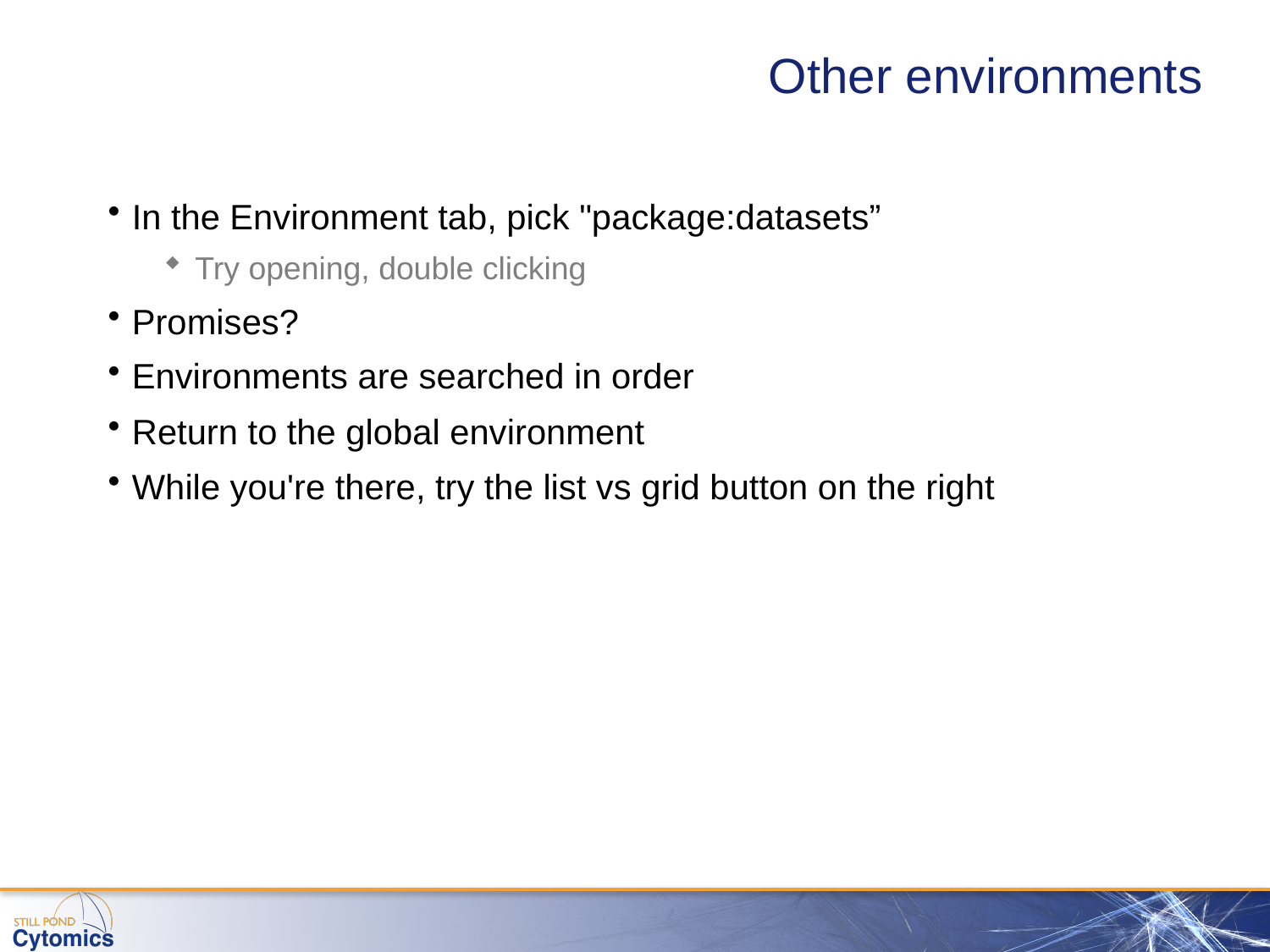

# Other environments
In the Environment tab, pick "package:datasets”
Try opening, double clicking
Promises?
Environments are searched in order
Return to the global environment
While you're there, try the list vs grid button on the right